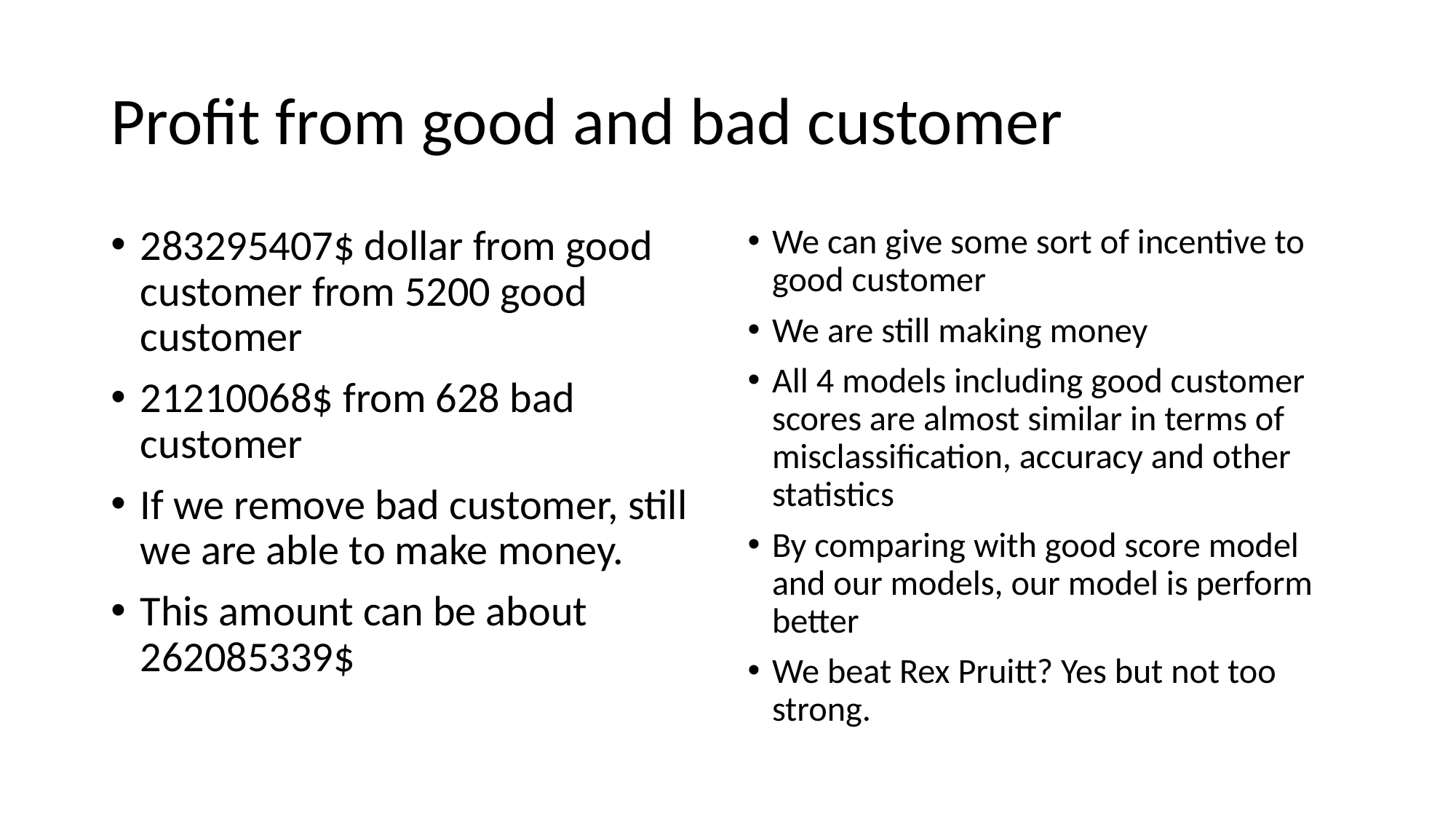

# Profit from good and bad customer
283295407$ dollar from good customer from 5200 good customer
21210068$ from 628 bad customer
If we remove bad customer, still we are able to make money.
This amount can be about 262085339$

We can give some sort of incentive to good customer
We are still making money
All 4 models including good customer scores are almost similar in terms of misclassification, accuracy and other statistics
By comparing with good score model and our models, our model is perform better
We beat Rex Pruitt? Yes but not too strong.